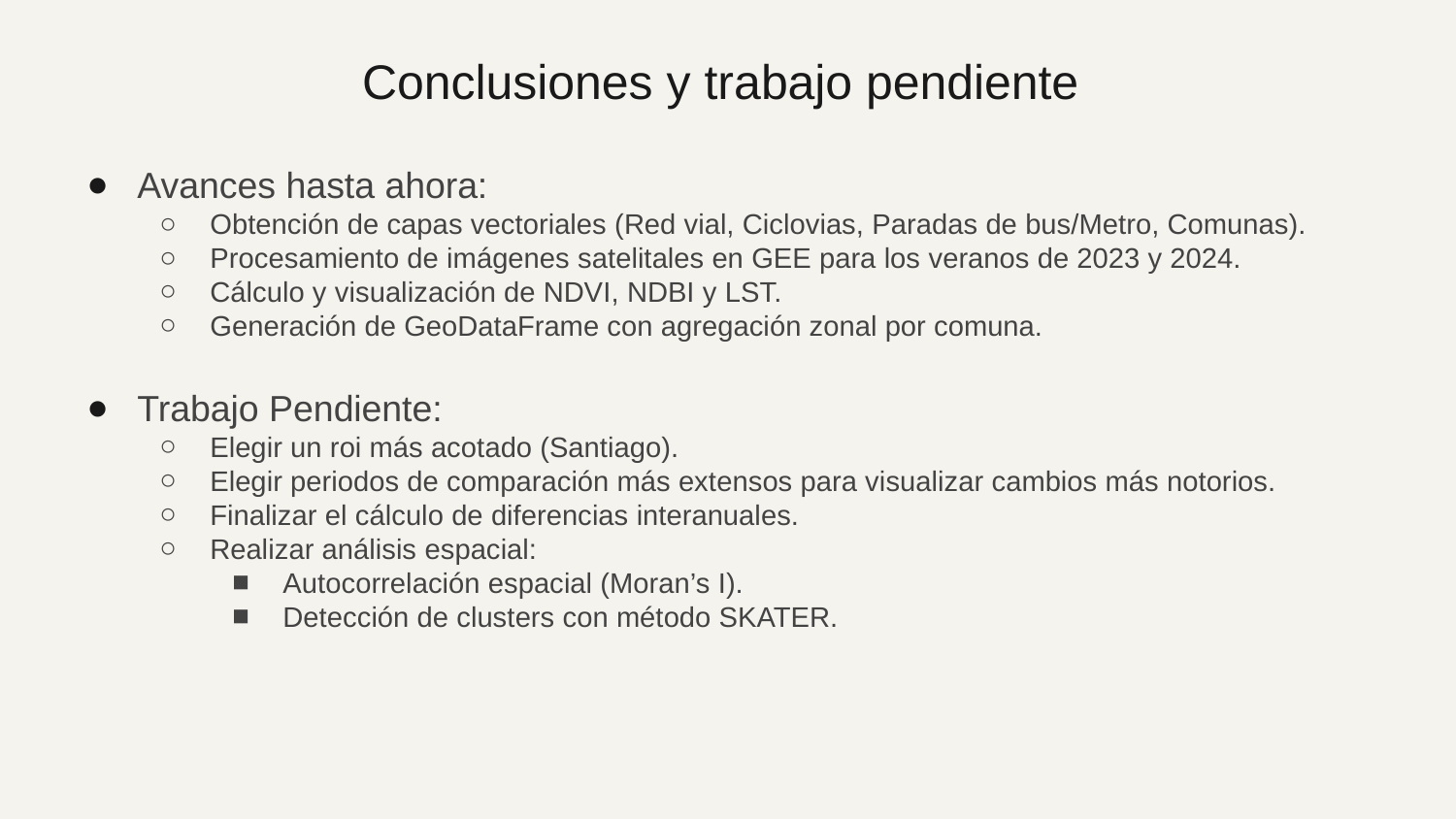

# Conclusiones y trabajo pendiente
Avances hasta ahora:
Obtención de capas vectoriales (Red vial, Ciclovias, Paradas de bus/Metro, Comunas).
Procesamiento de imágenes satelitales en GEE para los veranos de 2023 y 2024.
Cálculo y visualización de NDVI, NDBI y LST.
Generación de GeoDataFrame con agregación zonal por comuna.

Trabajo Pendiente:
Elegir un roi más acotado (Santiago).
Elegir periodos de comparación más extensos para visualizar cambios más notorios.
Finalizar el cálculo de diferencias interanuales.
Realizar análisis espacial:
Autocorrelación espacial (Moran’s I).
Detección de clusters con método SKATER.